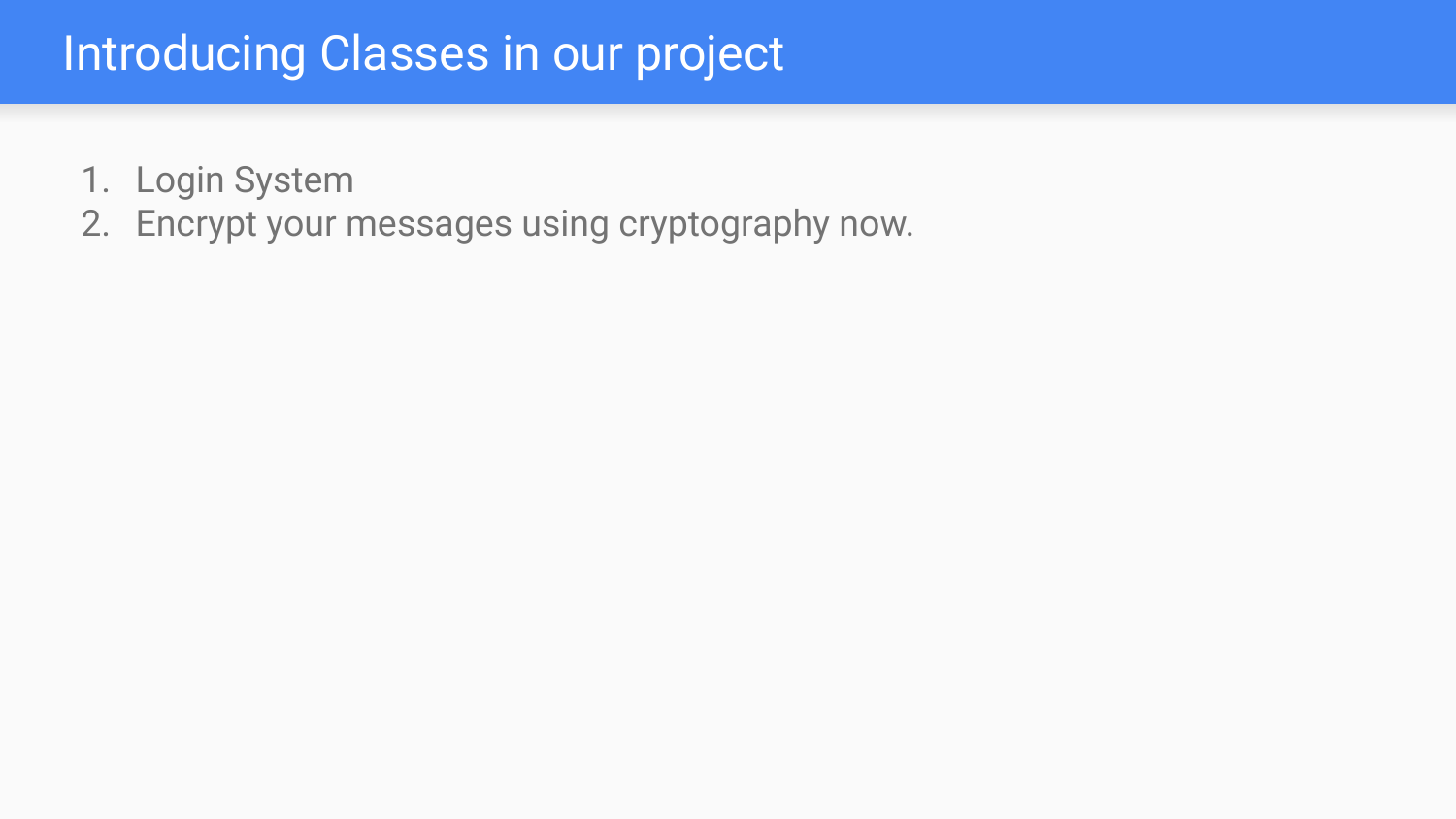

# Introducing Classes in our project
Login System
Encrypt your messages using cryptography now.